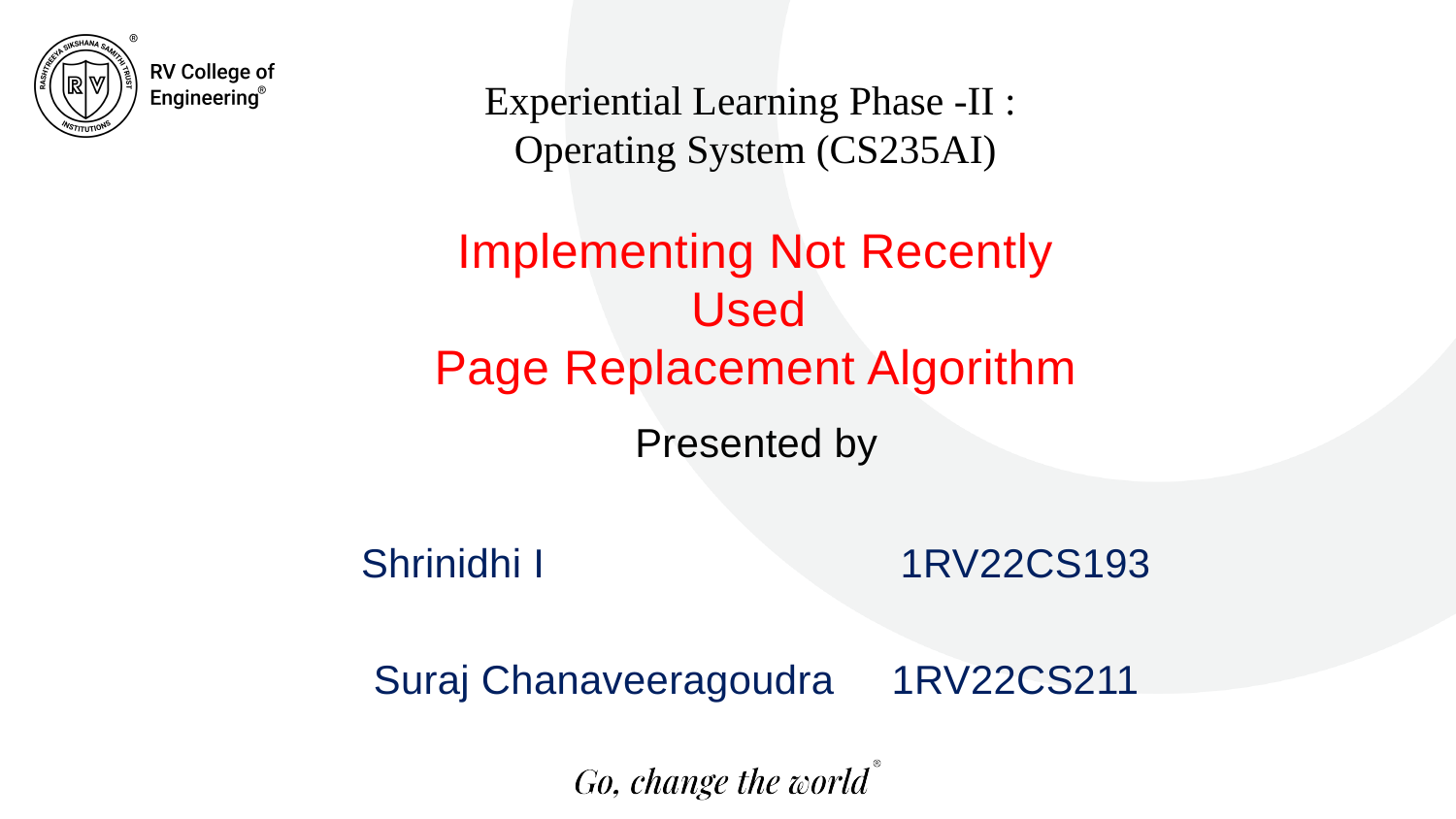

Experiential Learning Phase -II :
Operating System (CS235AI)

Implementing Not Recently Used
Page Replacement Algorithm

Presented by

Shrinidhi I                               1RV22CS193

Suraj Chanaveeragoudra     1RV22CS211